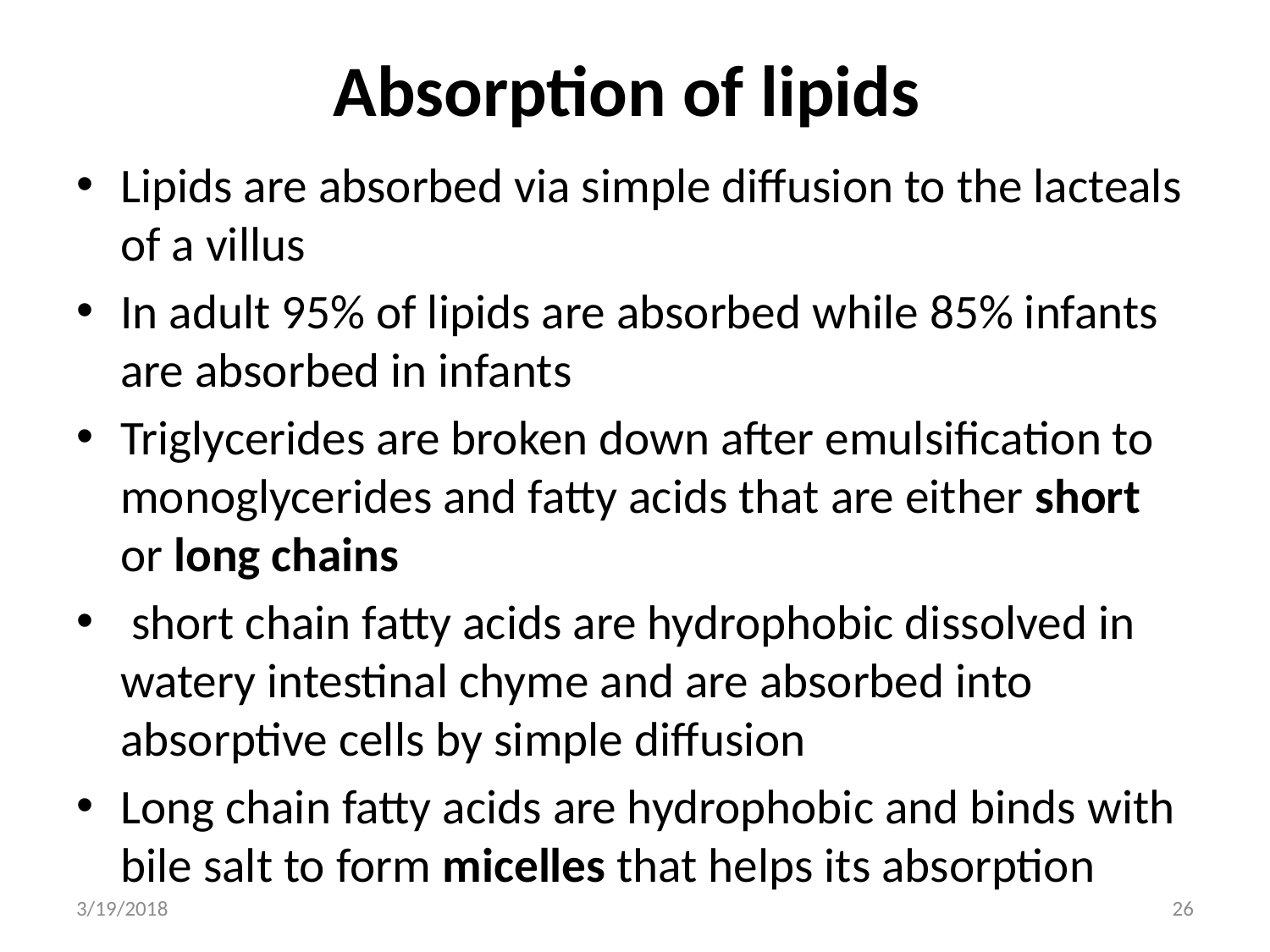

# Absorption of lipids
Lipids are absorbed via simple diffusion to the lacteals of a villus
In adult 95% of lipids are absorbed while 85% infants are absorbed in infants
Triglycerides are broken down after emulsification to monoglycerides and fatty acids that are either short or long chains
 short chain fatty acids are hydrophobic dissolved in watery intestinal chyme and are absorbed into absorptive cells by simple diffusion
Long chain fatty acids are hydrophobic and binds with bile salt to form micelles that helps its absorption
3/19/2018
26